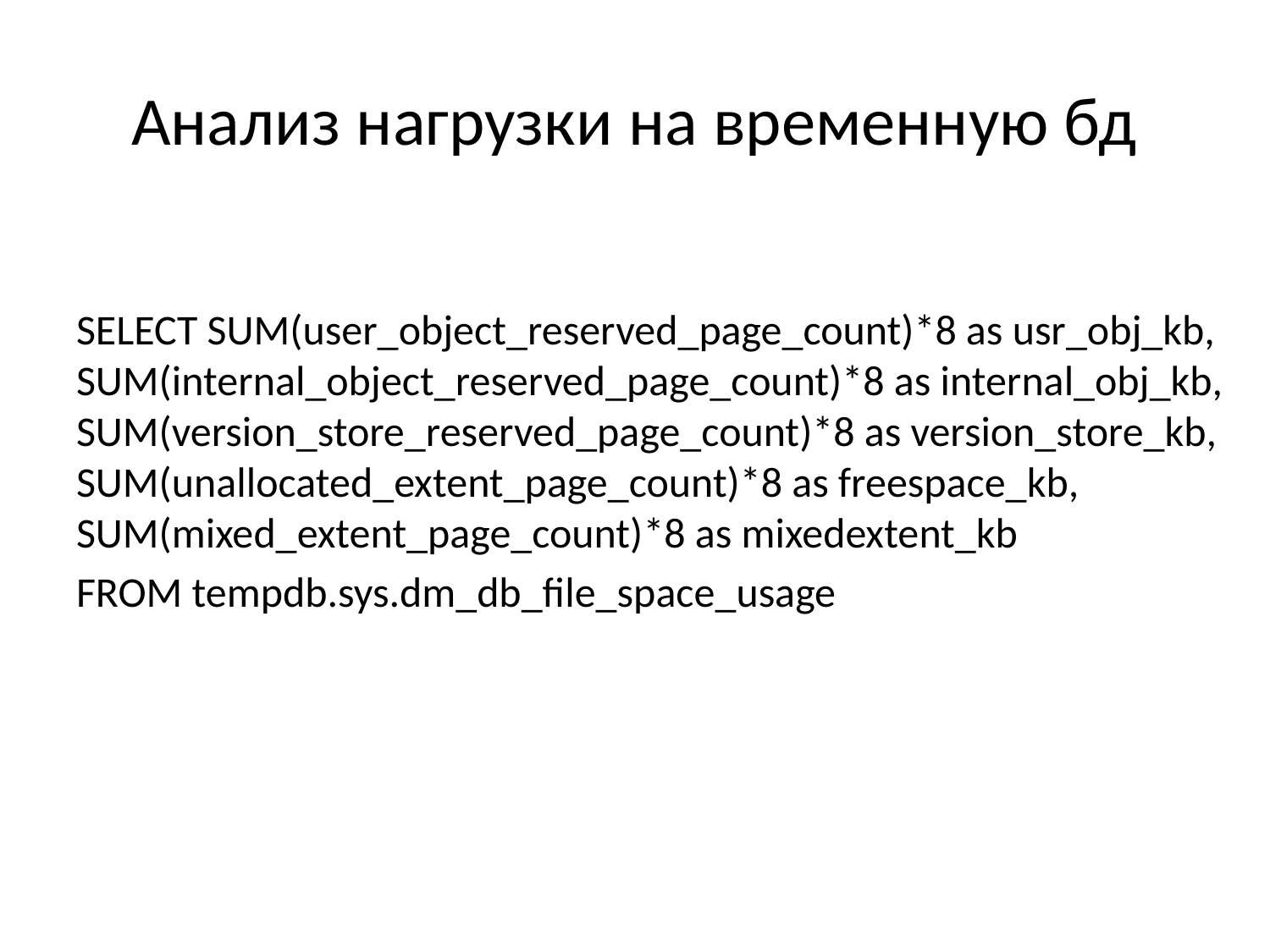

# Анализ нагрузки на временную бд
SELECT SUM(user_object_reserved_page_count)*8 as usr_obj_kb, SUM(internal_object_reserved_page_count)*8 as internal_obj_kb, SUM(version_store_reserved_page_count)*8 as version_store_kb, SUM(unallocated_extent_page_count)*8 as freespace_kb, SUM(mixed_extent_page_count)*8 as mixedextent_kb
FROM tempdb.sys.dm_db_file_space_usage